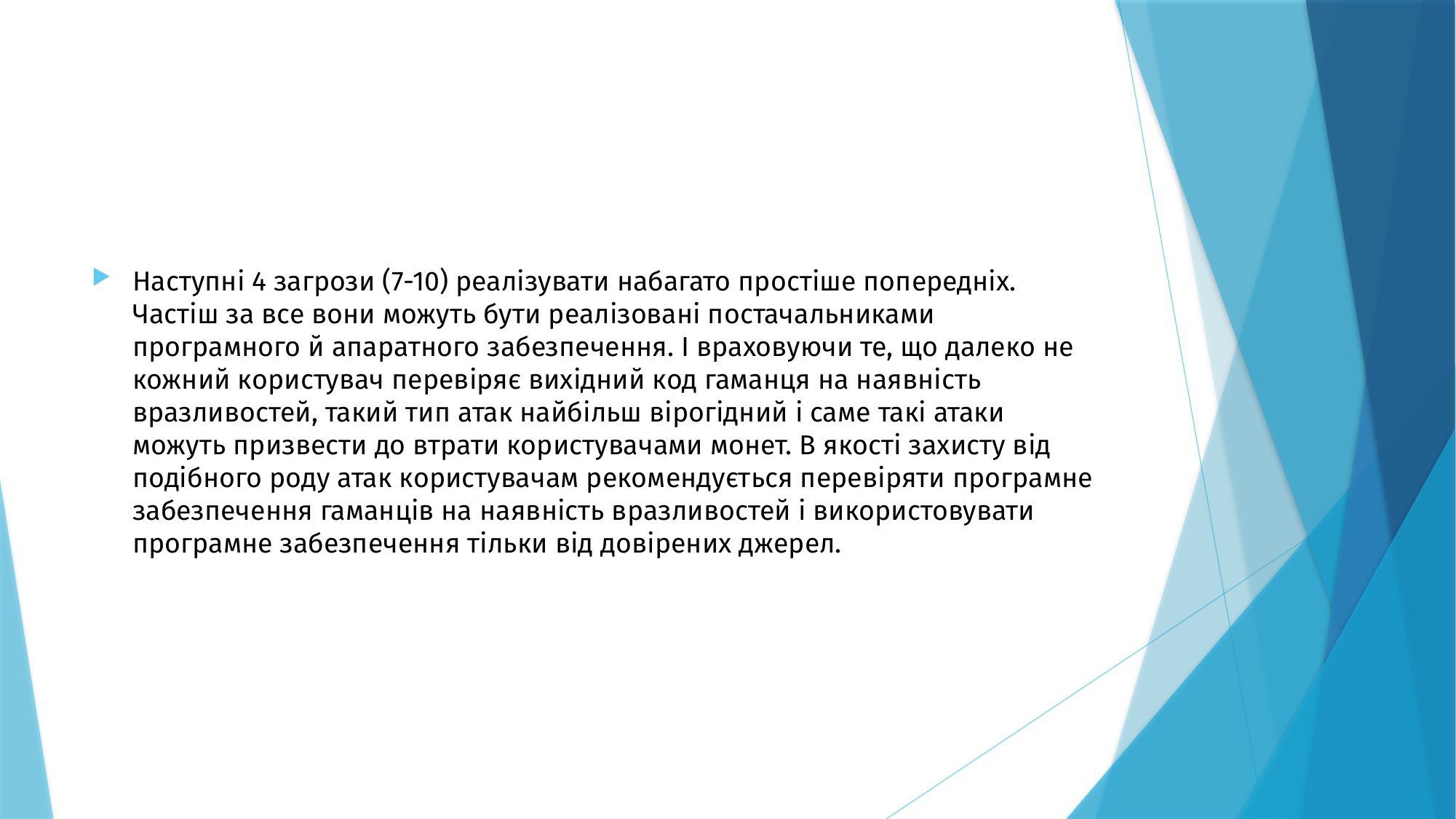

#
Наступні 4 загрози (7-10) реалізувати набагато простіше попередніх. Частіш за все вони можуть бути реалізовані постачальниками програмного й апаратного забезпечення. І враховуючи те, що далеко не кожний користувач перевіряє вихідний код гаманця на наявність вразливостей, такий тип атак найбільш вірогідний і саме такі атаки можуть призвести до втрати користувачами монет. В якості захисту від подібного роду атак користувачам рекомендується перевіряти програмне забезпечення гаманців на наявність вразливостей і використовувати програмне забезпечення тільки від довірених джерел.